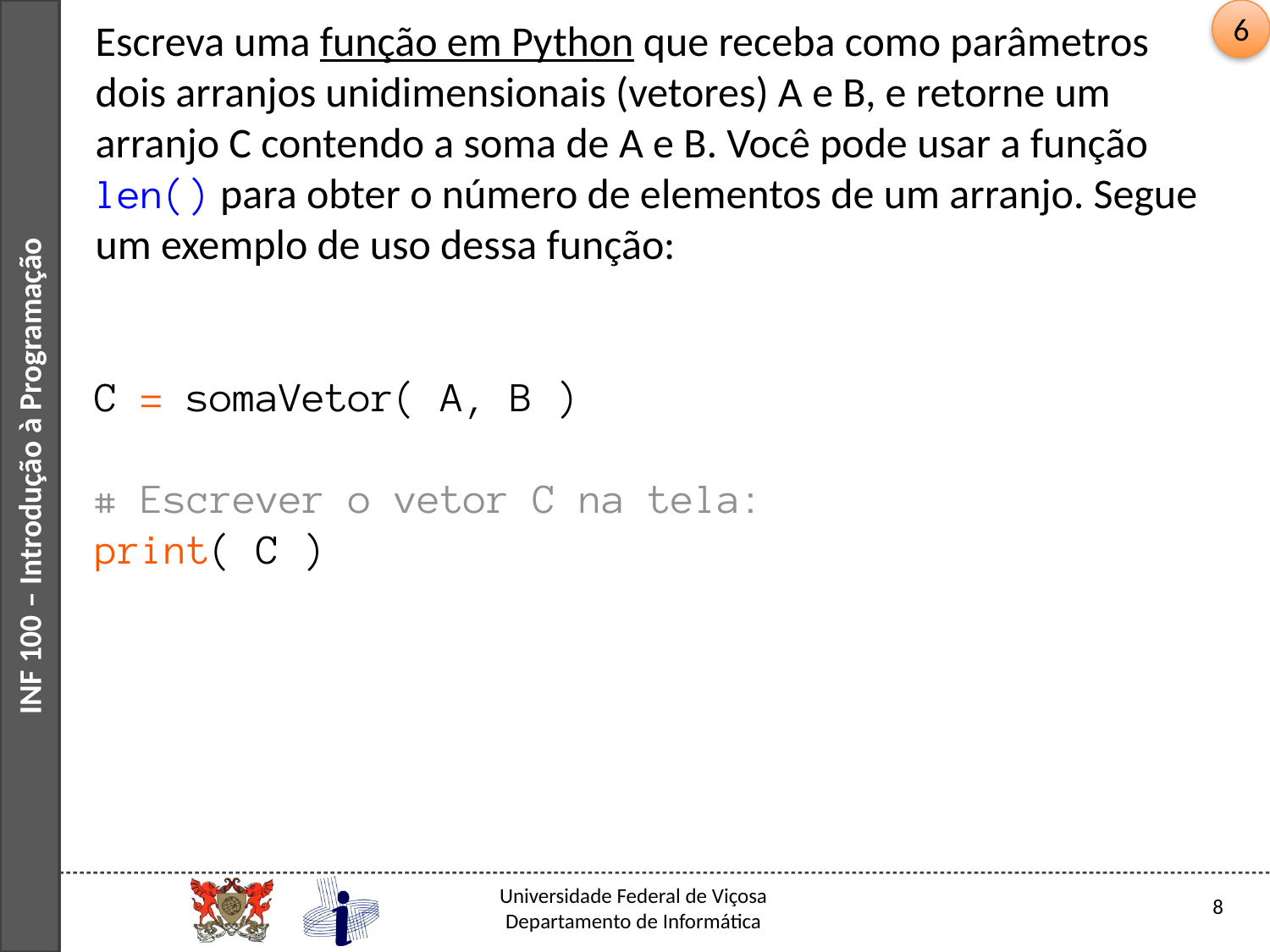

6
Escreva uma função em Python que receba como parâmetros dois arranjos unidimensionais (vetores) A e B, e retorne um arranjo C contendo a soma de A e B. Você pode usar a função len() para obter o número de elementos de um arranjo. Segue um exemplo de uso dessa função:

C = somaVetor( A, B )

# Escrever o vetor C na tela:
print( C )